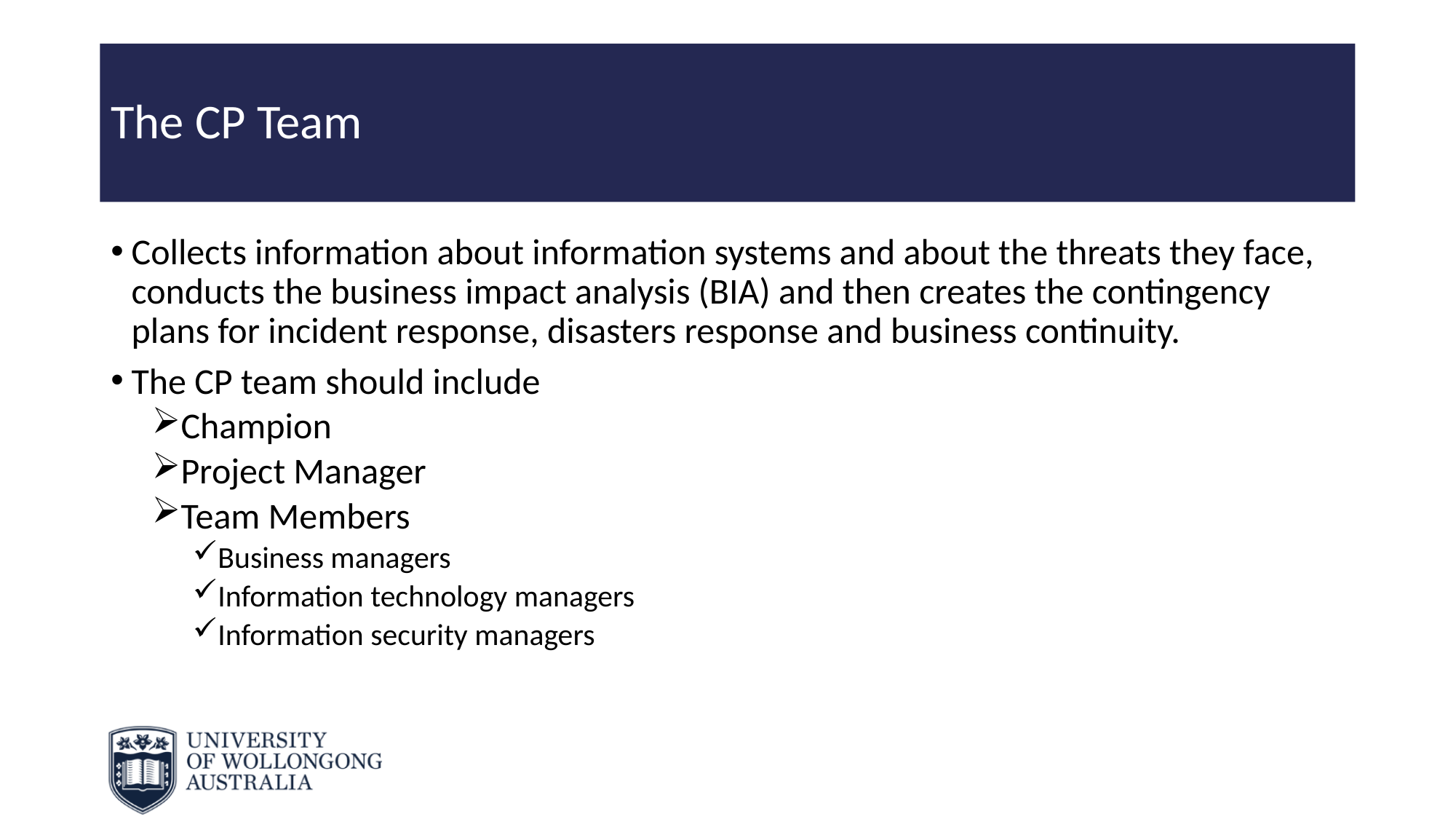

# The CP Team
Collects information about information systems and about the threats they face, conducts the business impact analysis (BIA) and then creates the contingency plans for incident response, disasters response and business continuity.
The CP team should include
Champion
Project Manager
Team Members
Business managers
Information technology managers
Information security managers